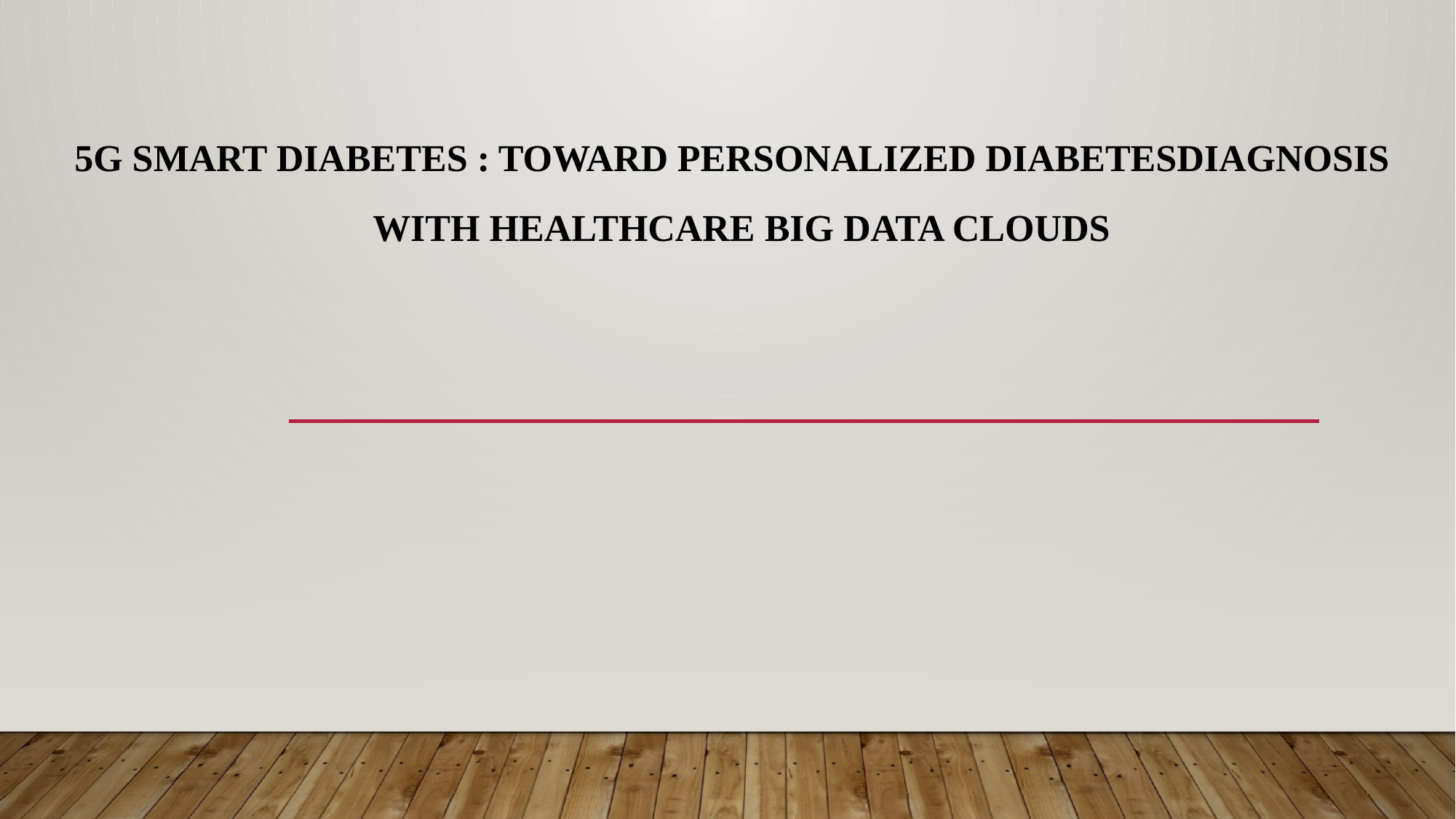

5G SMART DIABETES : TOWARD PERSONALIZED DIABETESDIAGNOSIS
WITH HEALTHCARE BIG DATA CLOUDS